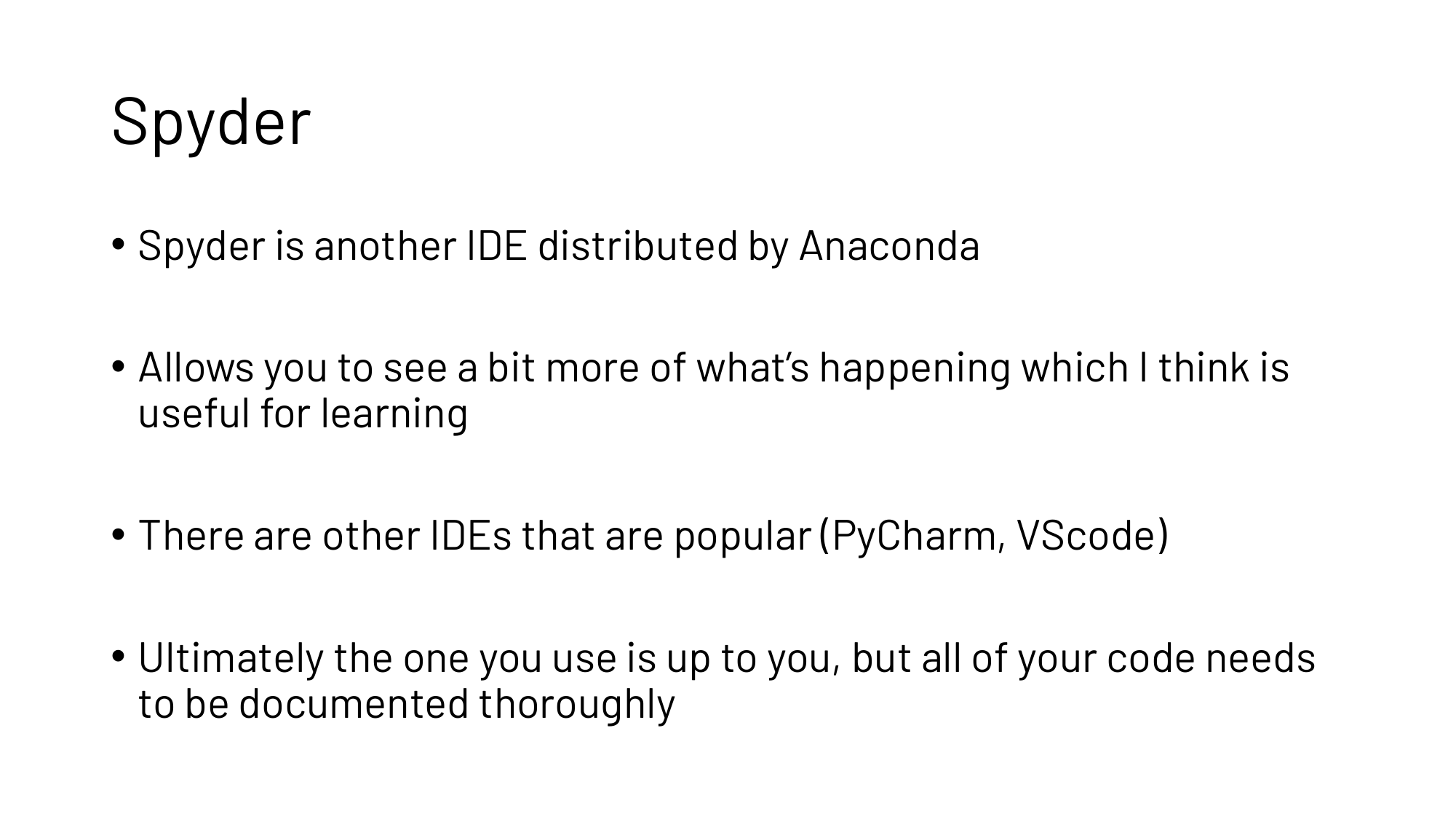

# Spyder
Spyder is another IDE distributed by Anaconda

Allows you to see a bit more of what’s happening which I think is useful for learning

There are other IDEs that are popular (PyCharm, VScode)

Ultimately the one you use is up to you, but all of your code needs to be documented thoroughly